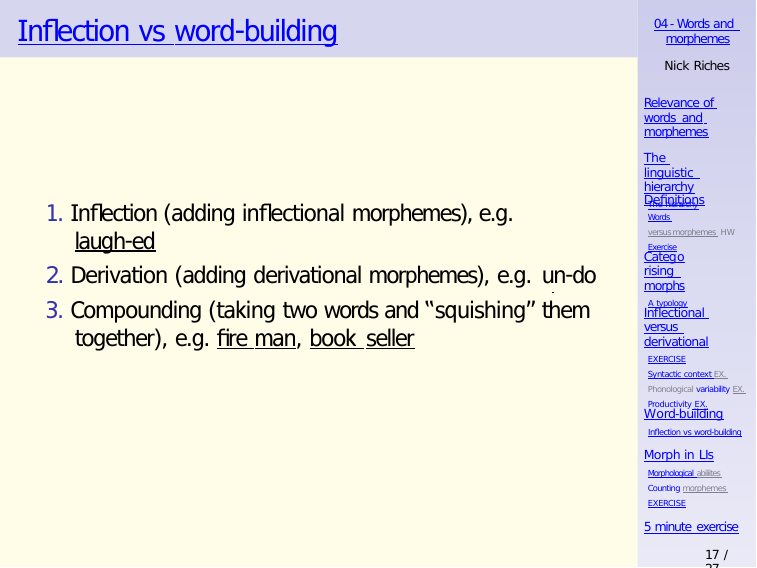

# Inflection vs word-building
04 - Words and  morphemes
Nick Riches

Relevance of words  and morphemes

The linguistic  hierarchy
The hierarchy
Definitions
Words versus morphemes  HW Exercise
1. Inflection (adding inflectional morphemes), e.g.  laugh-ed
Categorising  morphs
A typology
2. Derivation (adding derivational morphemes), e.g. un-do

3. Compounding (taking two words and “squishing” them  together), e.g. fire man, book seller
Inflectional versus  derivational
EXERCISE
Syntactic context EX.  Phonological variability EX.  Productivity EX.
Word-building
Inflection vs word-building
Morph in LIs
Morphological abiliites  Counting morphemes  EXERCISE
5 minute exercise
17 / 27